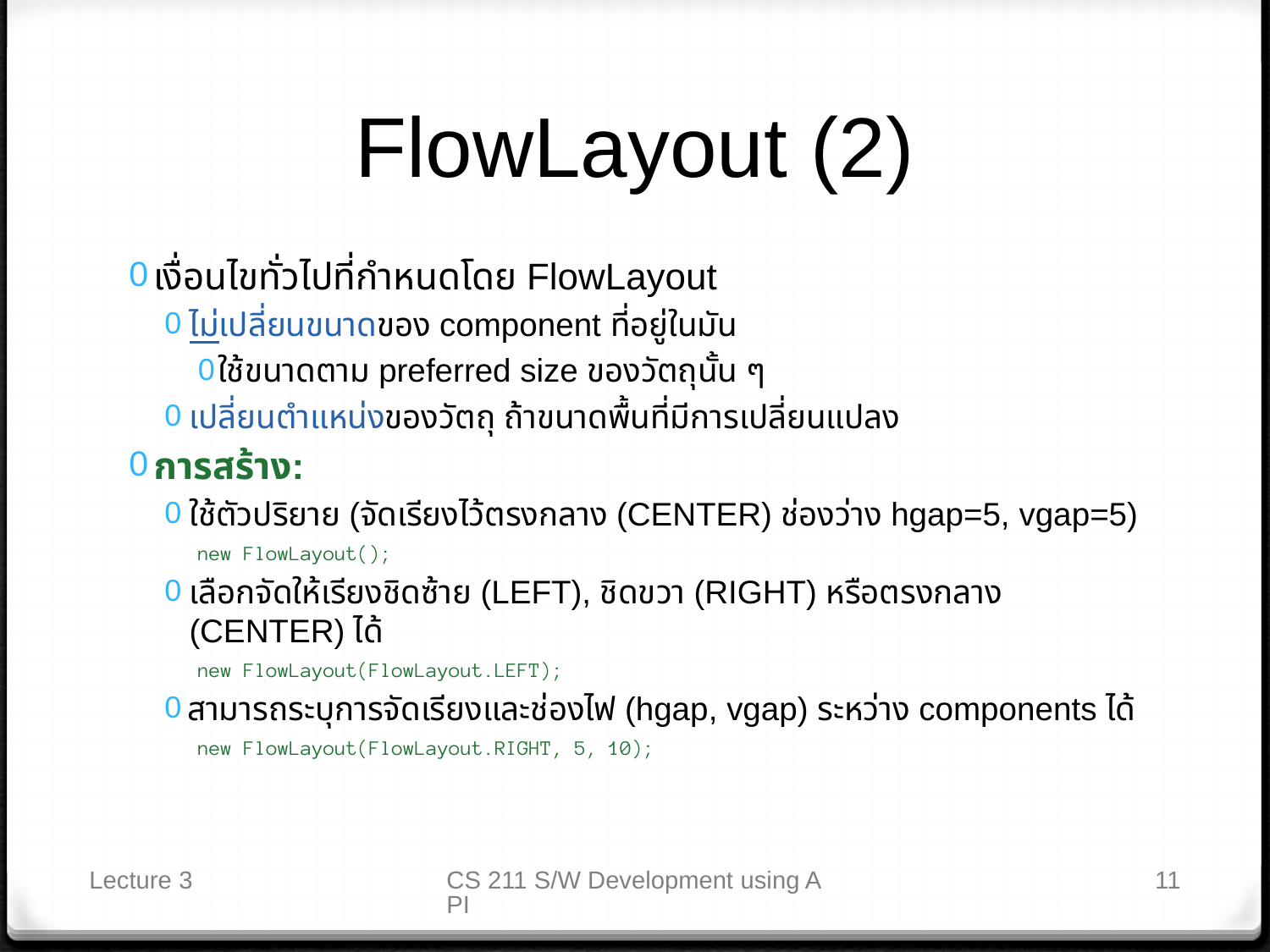

# FlowLayout (2)
เงื่อนไขทั่วไปที่กำหนดโดย FlowLayout
ไม่เปลี่ยนขนาดของ component ที่อยู่ในมัน
ใช้ขนาดตาม preferred size ของวัตถุนั้น ๆ
เปลี่ยนตำแหน่งของวัตถุ ถ้าขนาดพื้นที่มีการเปลี่ยนแปลง
การสร้าง:
ใช้ตัวปริยาย (จัดเรียงไว้ตรงกลาง (CENTER) ช่องว่าง hgap=5, vgap=5)
new FlowLayout();
เลือกจัดให้เรียงชิดซ้าย (LEFT), ชิดขวา (RIGHT) หรือตรงกลาง (CENTER) ได้
new FlowLayout(FlowLayout.LEFT);
สามารถระบุการจัดเรียงและช่องไฟ (hgap, vgap) ระหว่าง components ได้
new FlowLayout(FlowLayout.RIGHT, 5, 10);

Lecture 3
CS 211 S/W Development using API
11